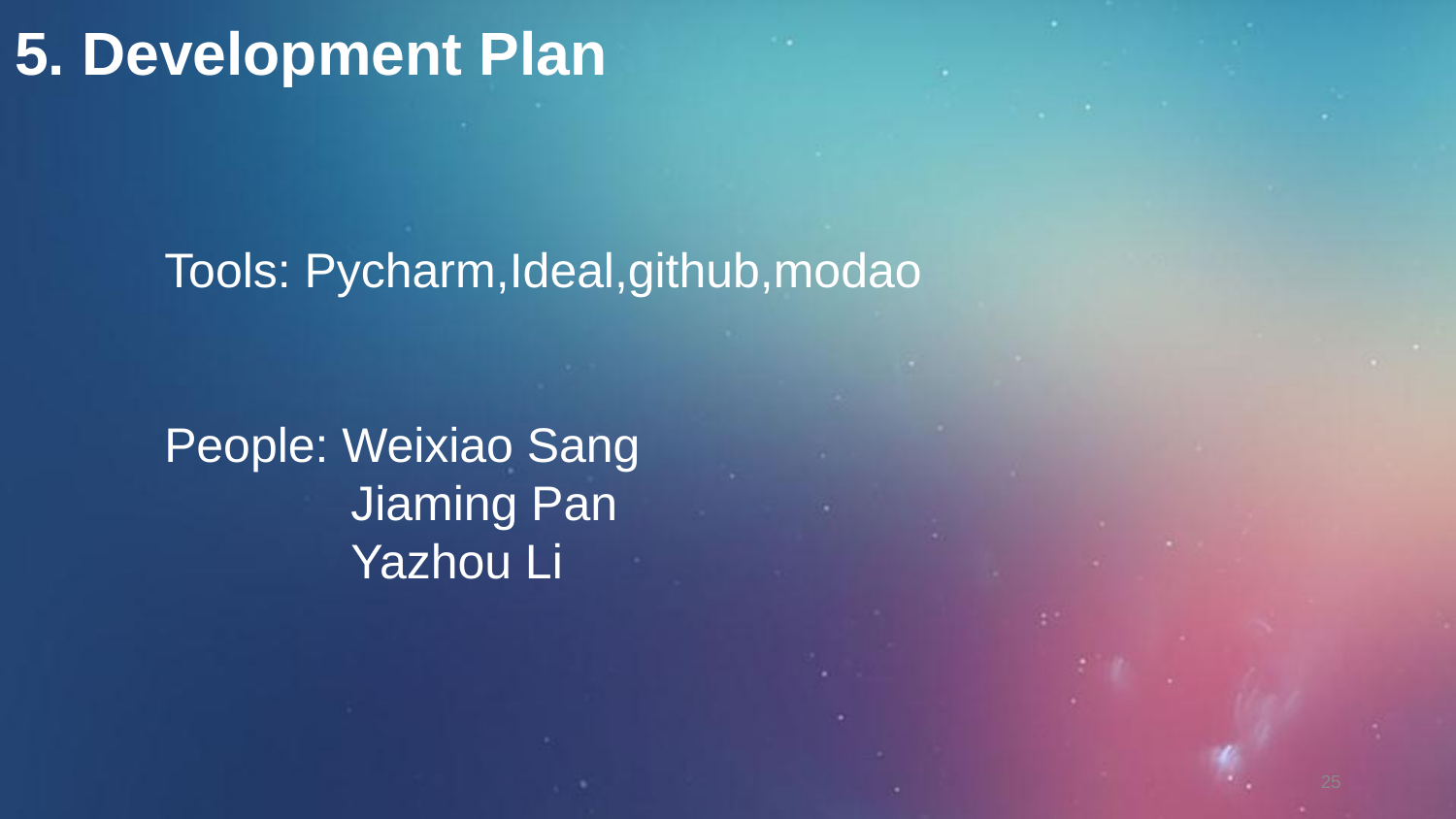

5. Development Plan
Tools: Pycharm,Ideal,github,modao

People: Weixiao Sang
   Jiaming Pan
   Yazhou Li

25